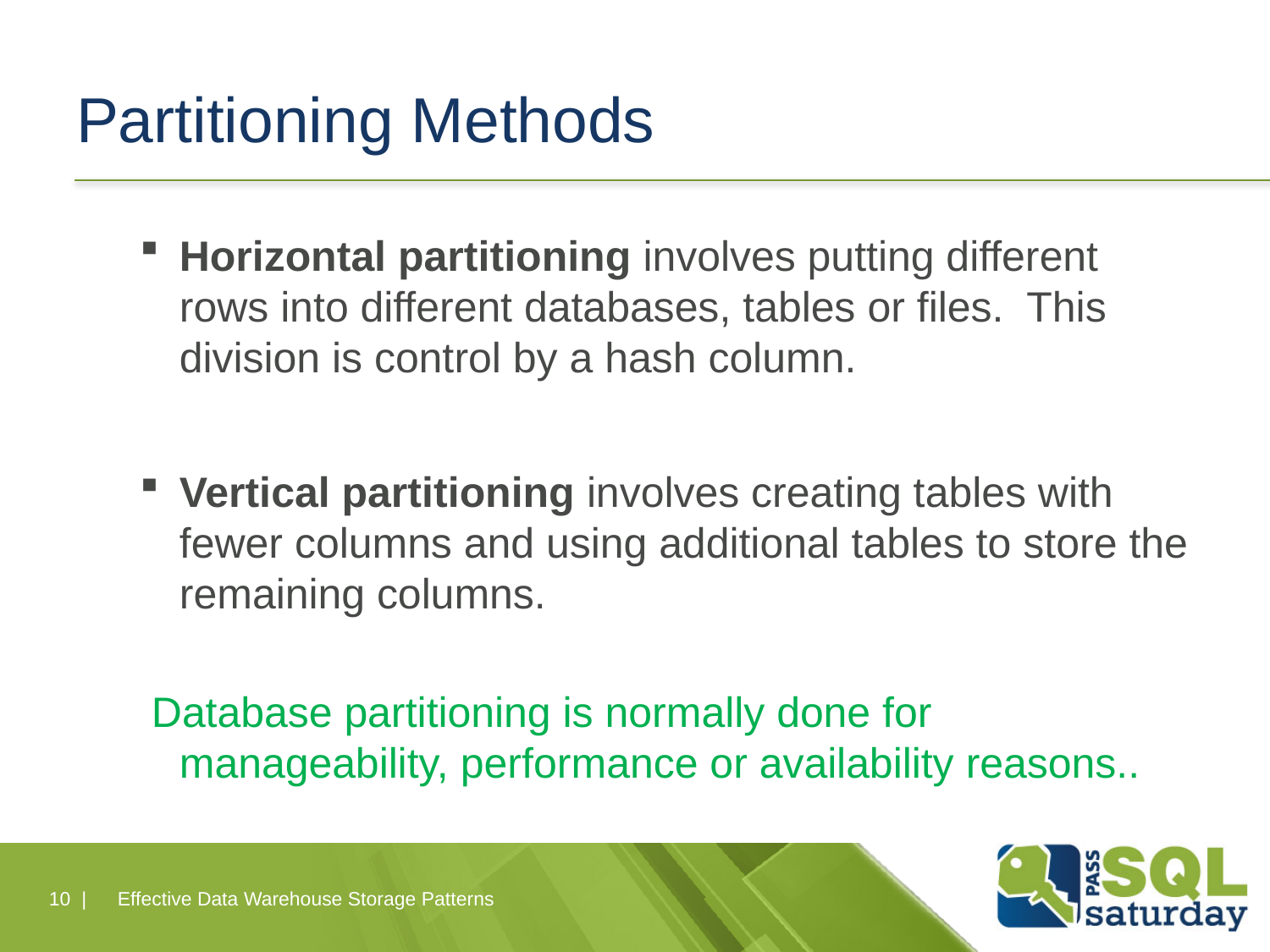

# Partitioning Methods
Horizontal partitioning involves putting different rows into different databases, tables or files.  This division is control by a hash column.

Vertical partitioning involves creating tables with fewer columns and using additional tables to store the remaining columns.

 Database partitioning is normally done for manageability, performance or availability reasons..

10  |
Effective Data Warehouse Storage Patterns